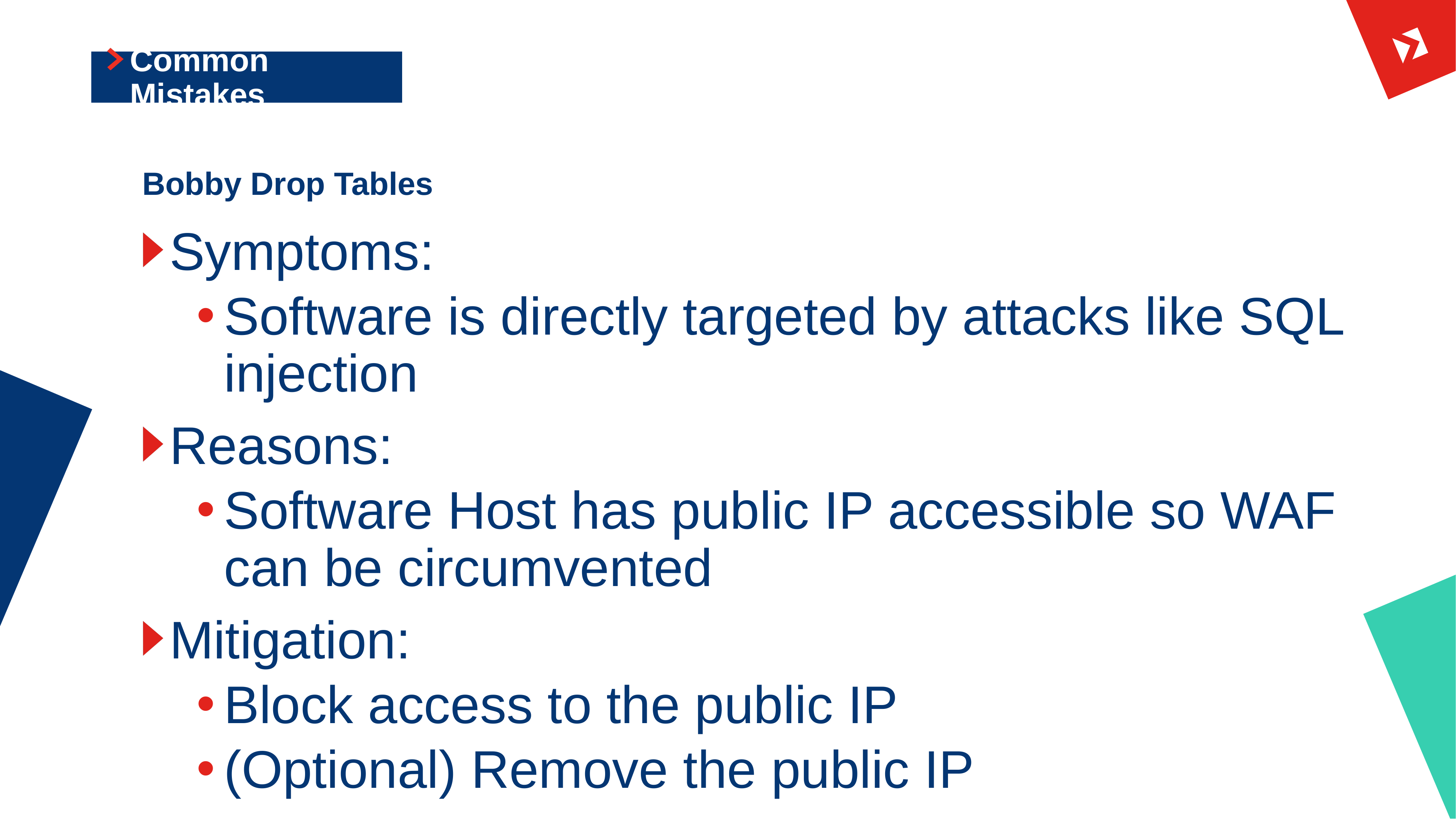

# Common Mistakes
Bobby Drop Tables
Symptoms:
Software is directly targeted by attacks like SQL injection
Reasons:
Software Host has public IP accessible so WAF can be circumvented
Mitigation:
Block access to the public IP
(Optional) Remove the public IP